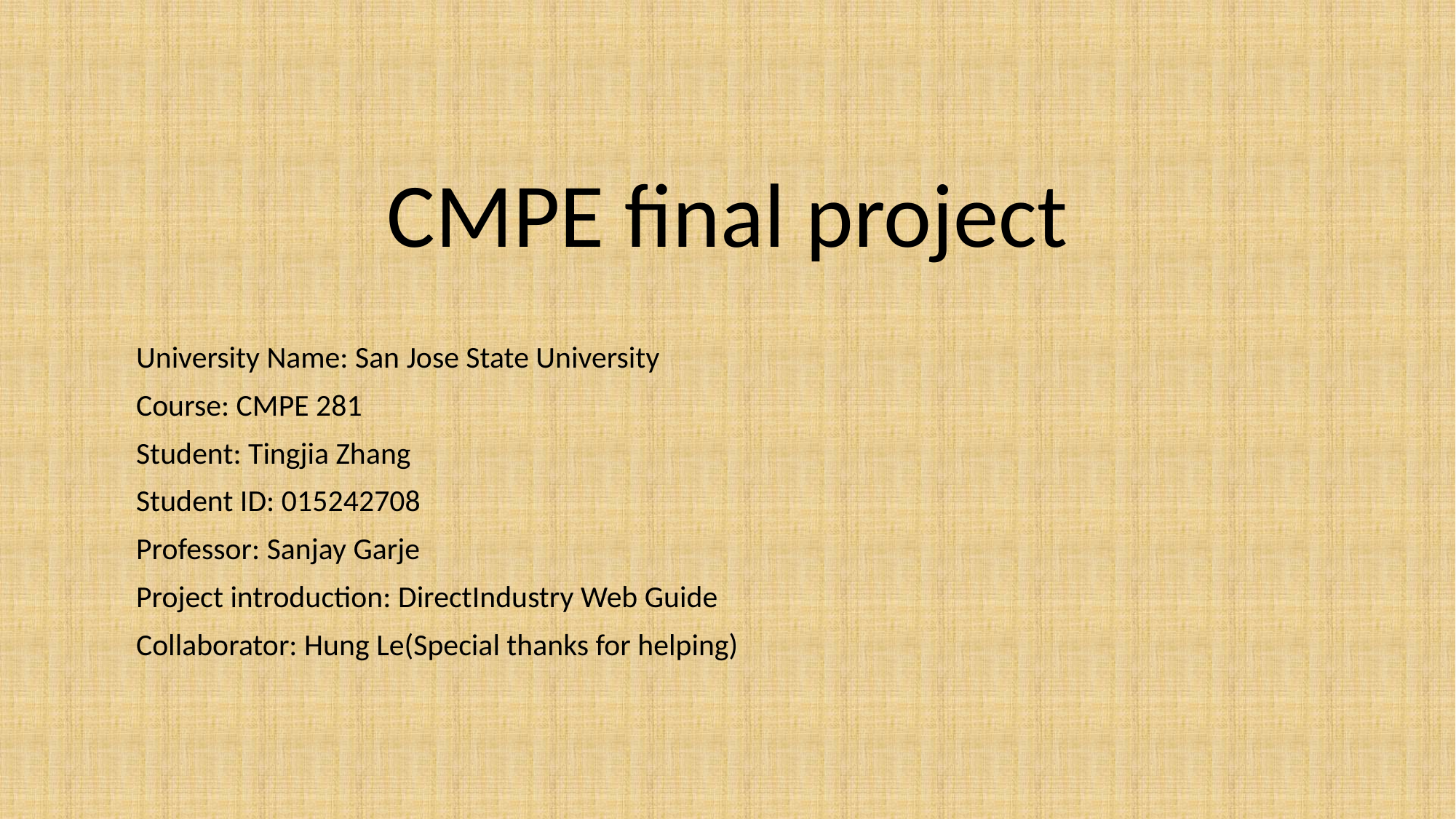

# CMPE final project
University Name: San Jose State University
Course: CMPE 281
Student: Tingjia Zhang
Student ID: 015242708
Professor: Sanjay Garje
Project introduction: DirectIndustry Web Guide
Collaborator: Hung Le(Special thanks for helping)